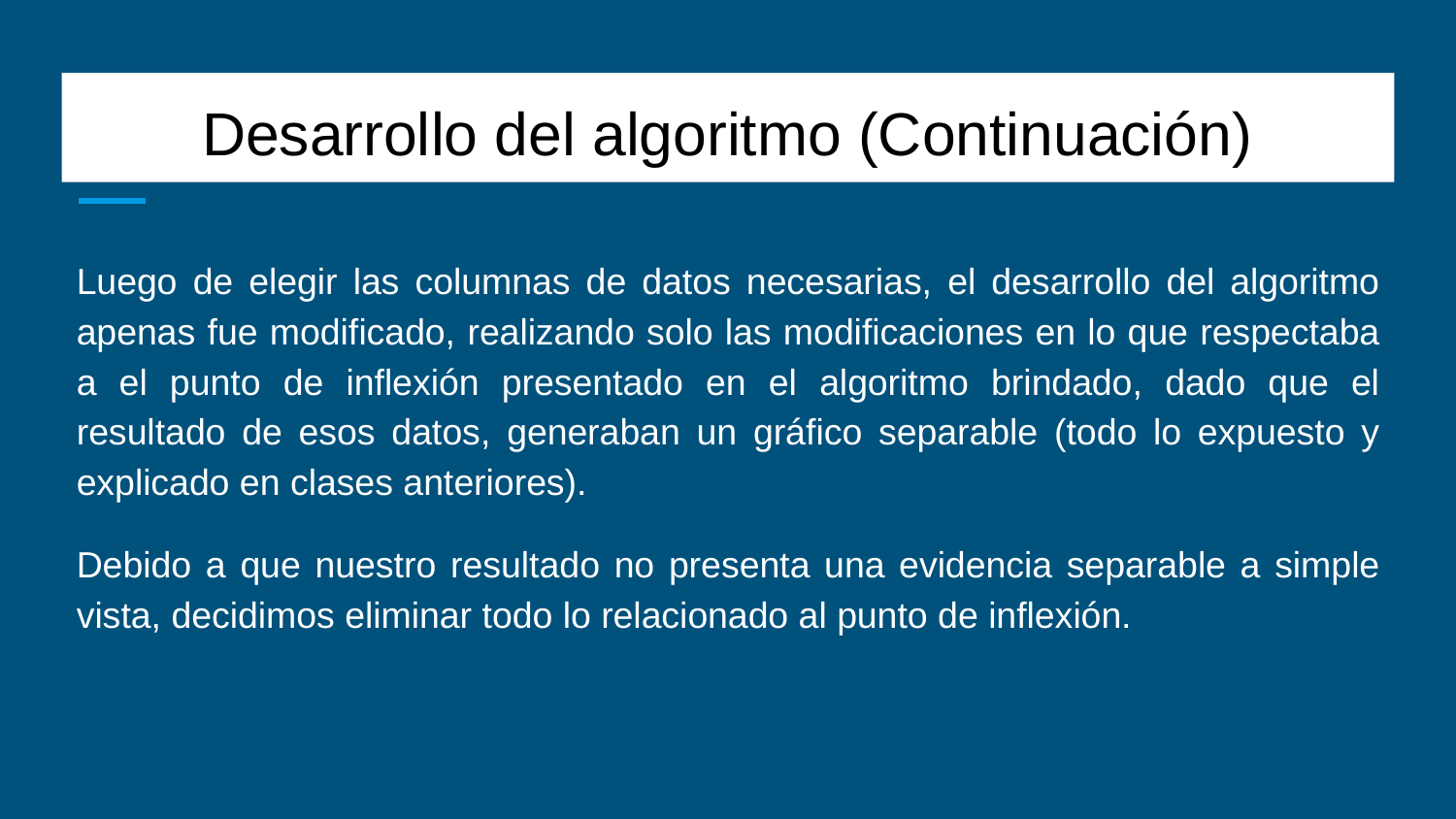

# Desarrollo del algoritmo (Continuación)
Luego de elegir las columnas de datos necesarias, el desarrollo del algoritmo apenas fue modificado, realizando solo las modificaciones en lo que respectaba a el punto de inflexión presentado en el algoritmo brindado, dado que el resultado de esos datos, generaban un gráfico separable (todo lo expuesto y explicado en clases anteriores).
Debido a que nuestro resultado no presenta una evidencia separable a simple vista, decidimos eliminar todo lo relacionado al punto de inflexión.